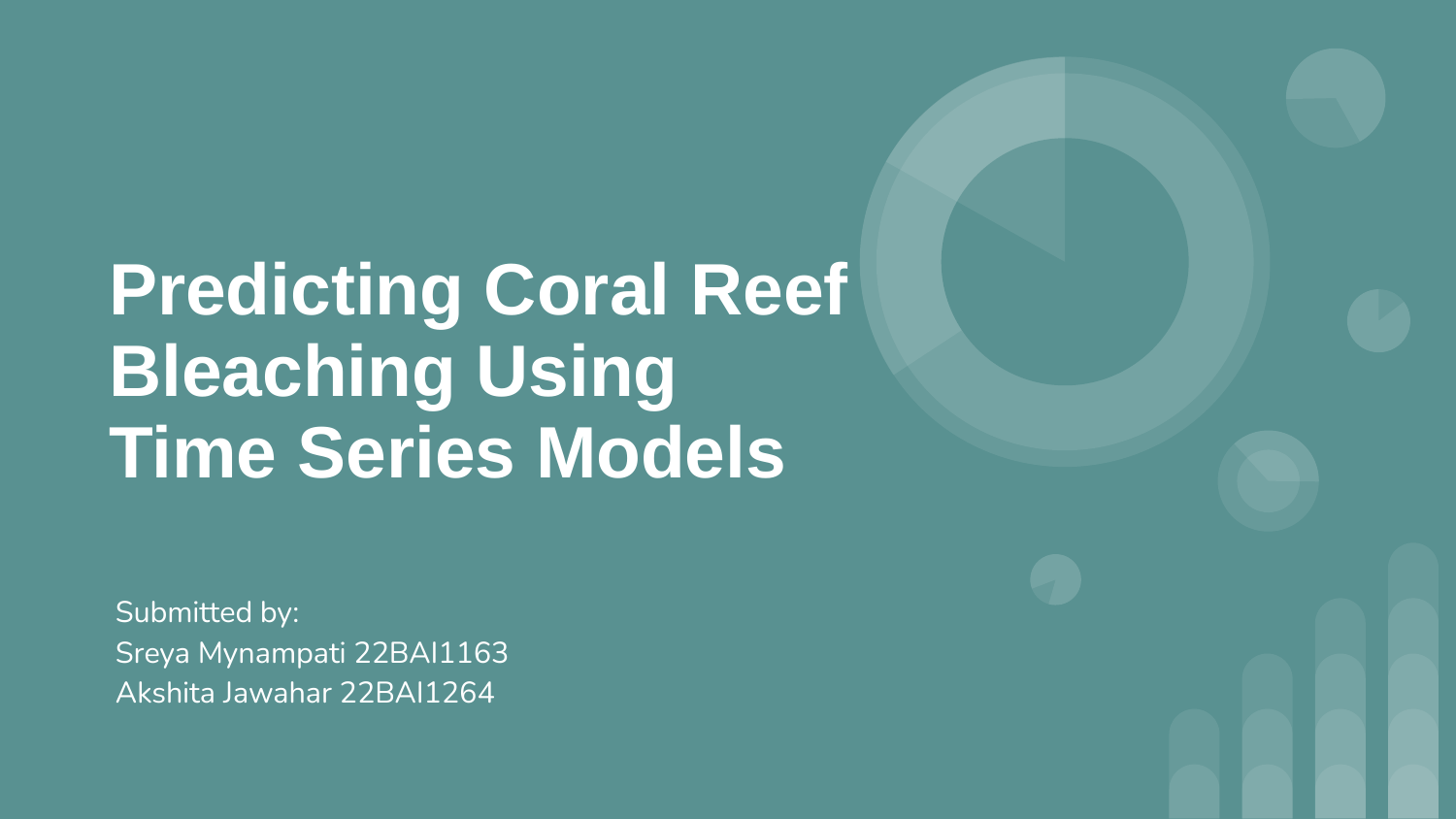

# Predicting Coral Reef Bleaching Using Time Series Models
Submitted by:
Sreya Mynampati 22BAI1163
Akshita Jawahar 22BAI1264